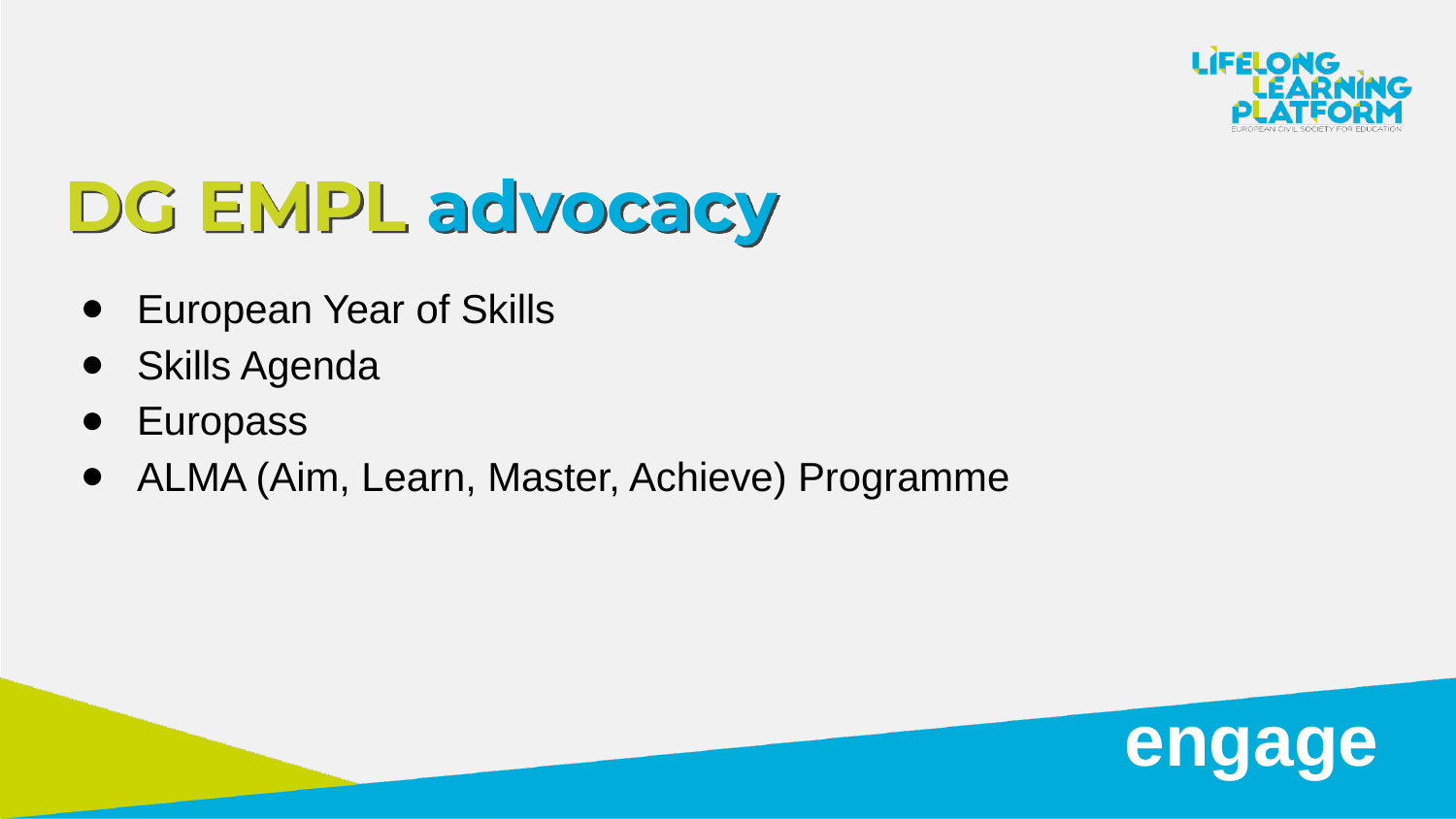

DG EMPL advocacy
European Year of Skills
Skills Agenda
Europass
ALMA (Aim, Learn, Master, Achieve) Programme
engage